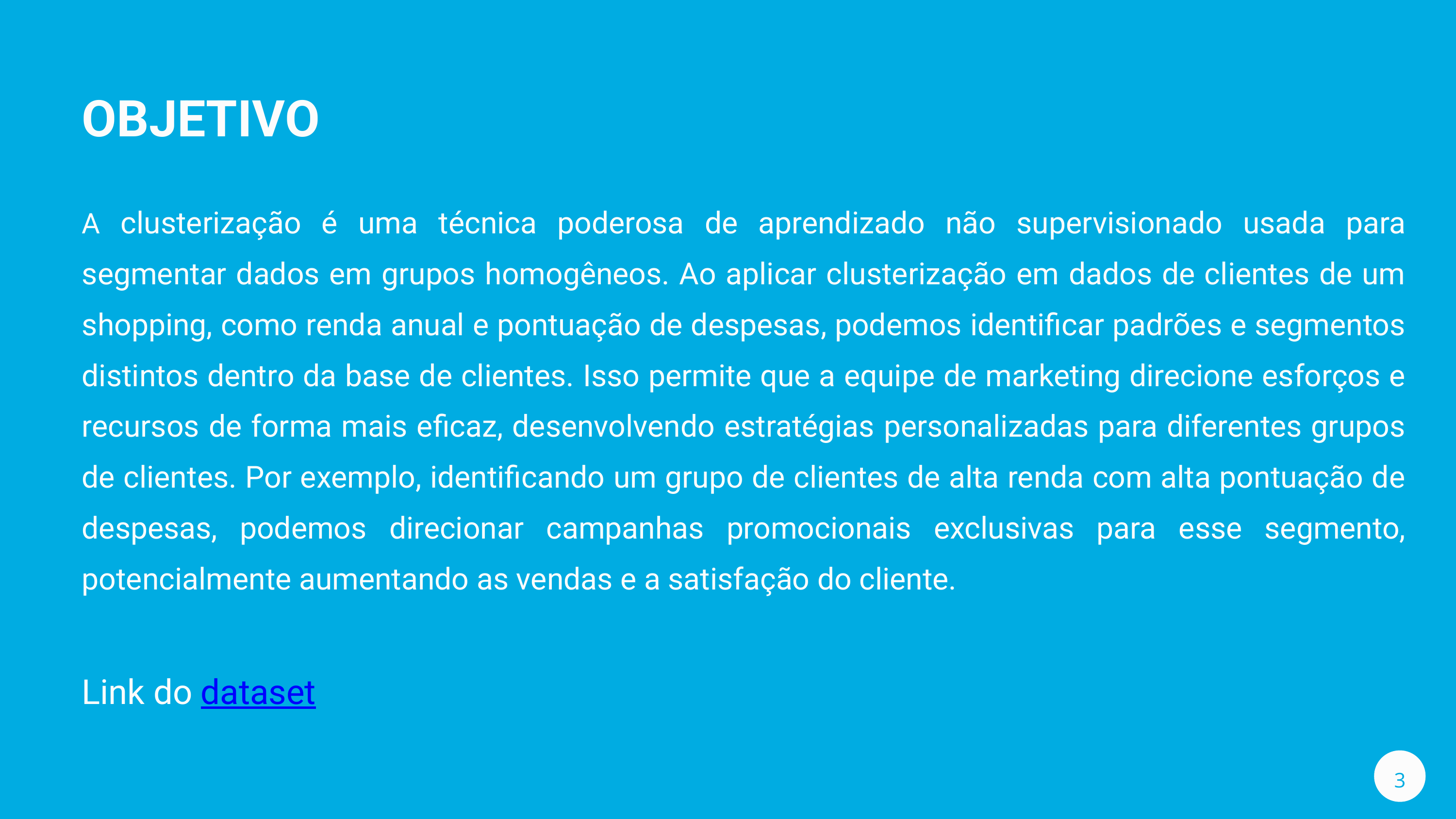

OBJETIVO

A clusterização é uma técnica poderosa de aprendizado não supervisionado usada para segmentar dados em grupos homogêneos. Ao aplicar clusterização em dados de clientes de um shopping, como renda anual e pontuação de despesas, podemos identificar padrões e segmentos distintos dentro da base de clientes. Isso permite que a equipe de marketing direcione esforços e recursos de forma mais eficaz, desenvolvendo estratégias personalizadas para diferentes grupos de clientes. Por exemplo, identificando um grupo de clientes de alta renda com alta pontuação de despesas, podemos direcionar campanhas promocionais exclusivas para esse segmento, potencialmente aumentando as vendas e a satisfação do cliente.

Link do dataset

3